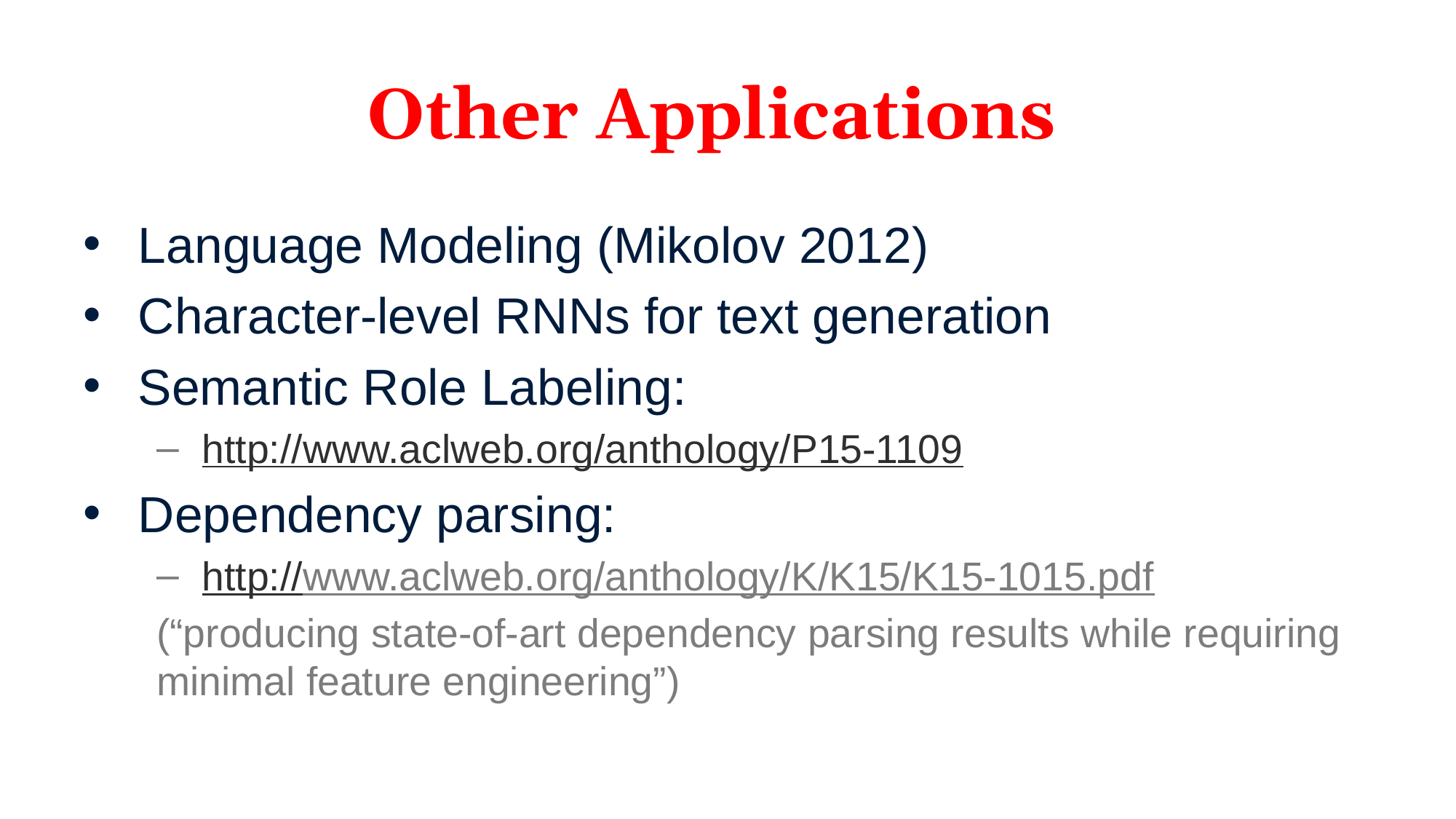

# Other Applications
Language Modeling (Mikolov 2012)
Character-level RNNs for text generation
Semantic Role Labeling:
http://www.aclweb.org/anthology/P15-1109
Dependency parsing:
http://www.aclweb.org/anthology/K/K15/K15-1015.pdf
(“producing state-of-art dependency parsing results while requiring minimal feature engineering”)